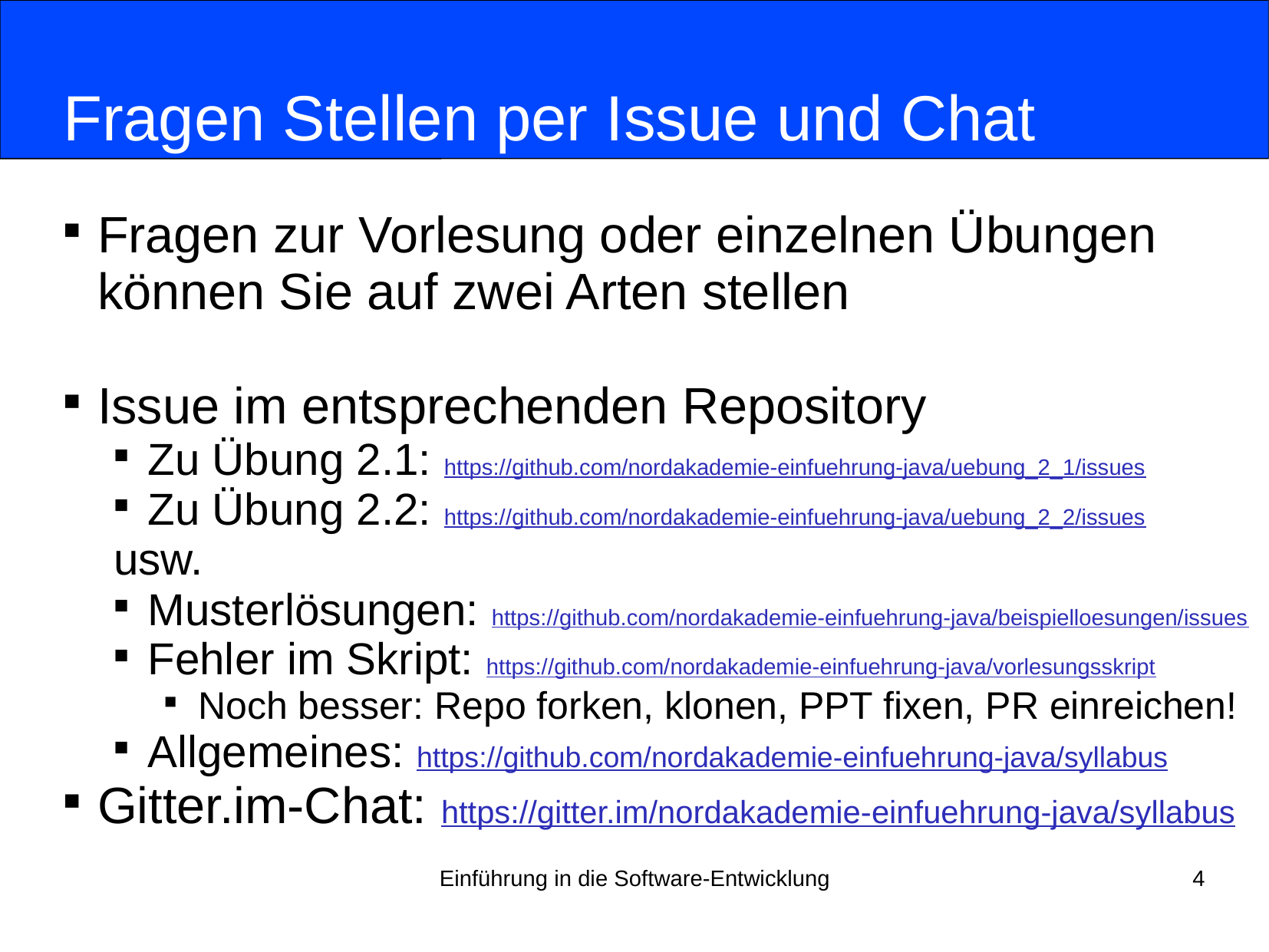

# Fragen Stellen per Issue und Chat
Fragen zur Vorlesung oder einzelnen Übungen können Sie auf zwei Arten stellen

Issue im entsprechenden Repository
Zu Übung 2.1: https://github.com/nordakademie-einfuehrung-java/uebung_2_1/issues
Zu Übung 2.2: https://github.com/nordakademie-einfuehrung-java/uebung_2_2/issues
usw.
Musterlösungen: https://github.com/nordakademie-einfuehrung-java/beispielloesungen/issues
Fehler im Skript: https://github.com/nordakademie-einfuehrung-java/vorlesungsskript
Noch besser: Repo forken, klonen, PPT fixen, PR einreichen!
Allgemeines: https://github.com/nordakademie-einfuehrung-java/syllabus
Gitter.im-Chat: https://gitter.im/nordakademie-einfuehrung-java/syllabus

Einführung in die Software-Entwicklung
4